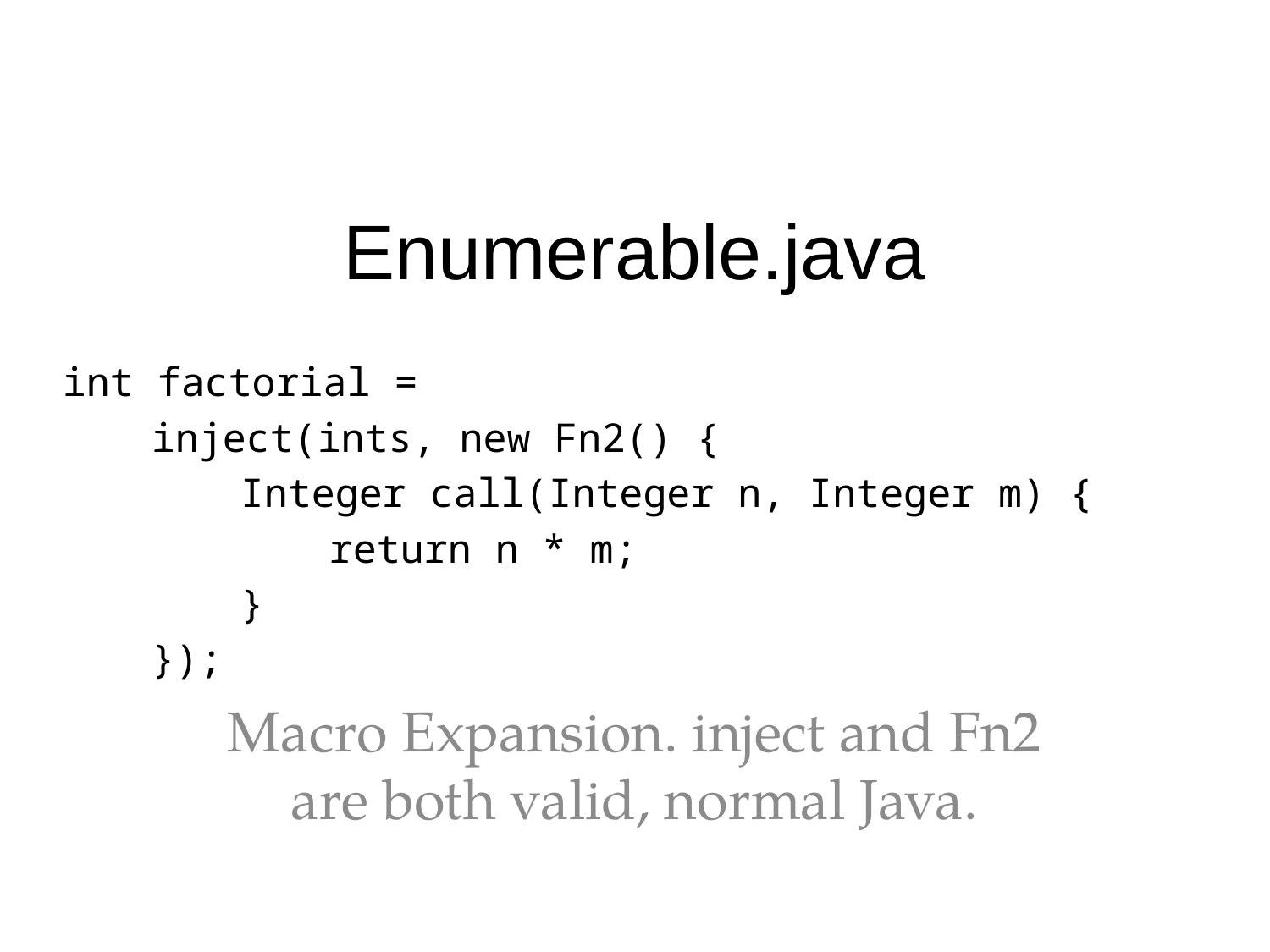

# Enumerable.java
int factorial =
	inject(ints, new Fn2() {
		Integer call(Integer n, Integer m) {
			return n * m;
		}
	});
Macro Expansion. inject and Fn2 are both valid, normal Java.